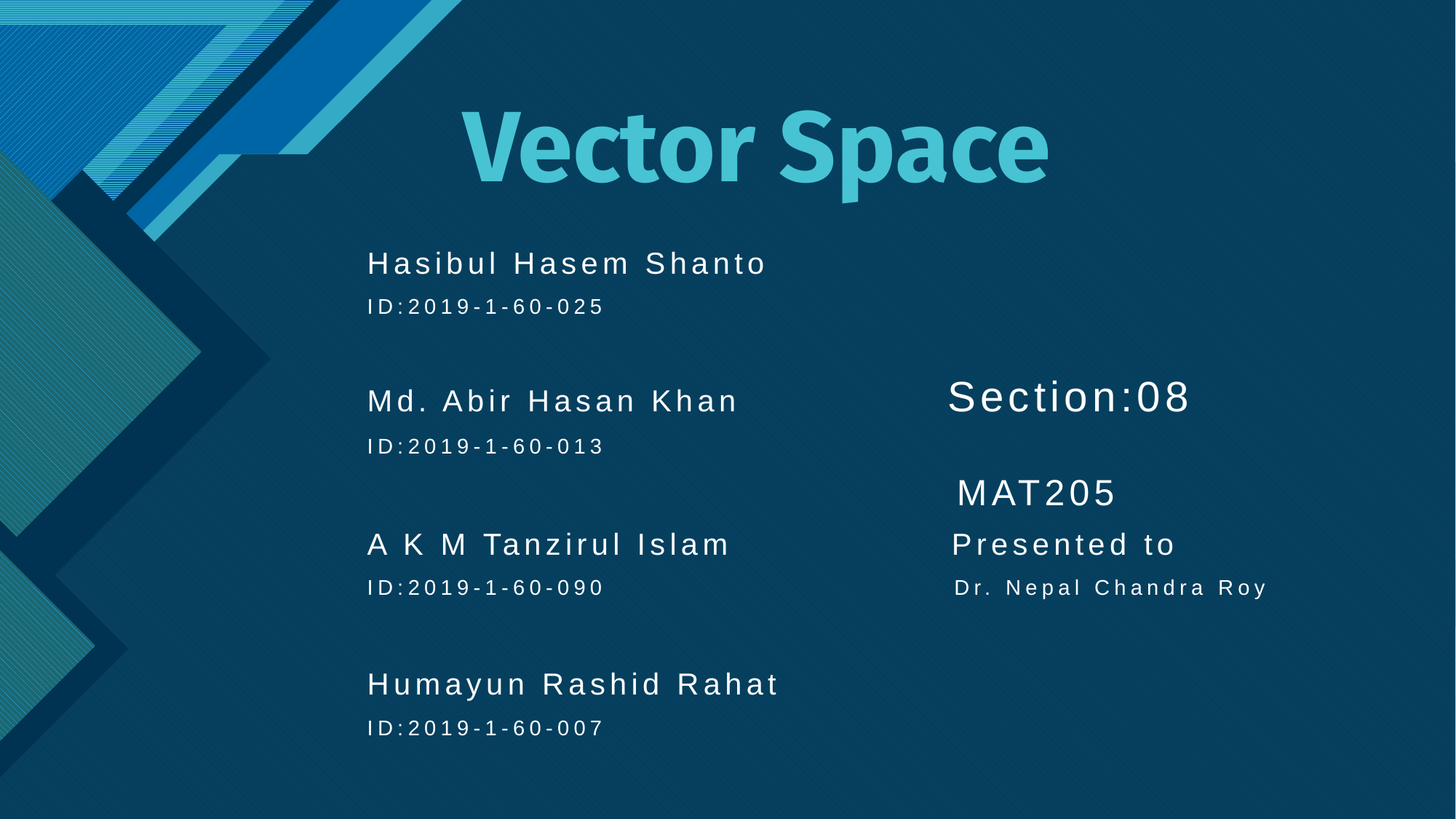

# Vector Space
Hasibul Hasem Shanto
ID:2019-1-60-025

Md. Abir Hasan Khan                Section:08
ID:2019-1-60-013
                                        MAT205
A K M Tanzirul Islam                 Presented to
ID:2019-1-60-090                                 Dr. Nepal Chandra Roy

Humayun Rashid Rahat
ID:2019-1-60-007